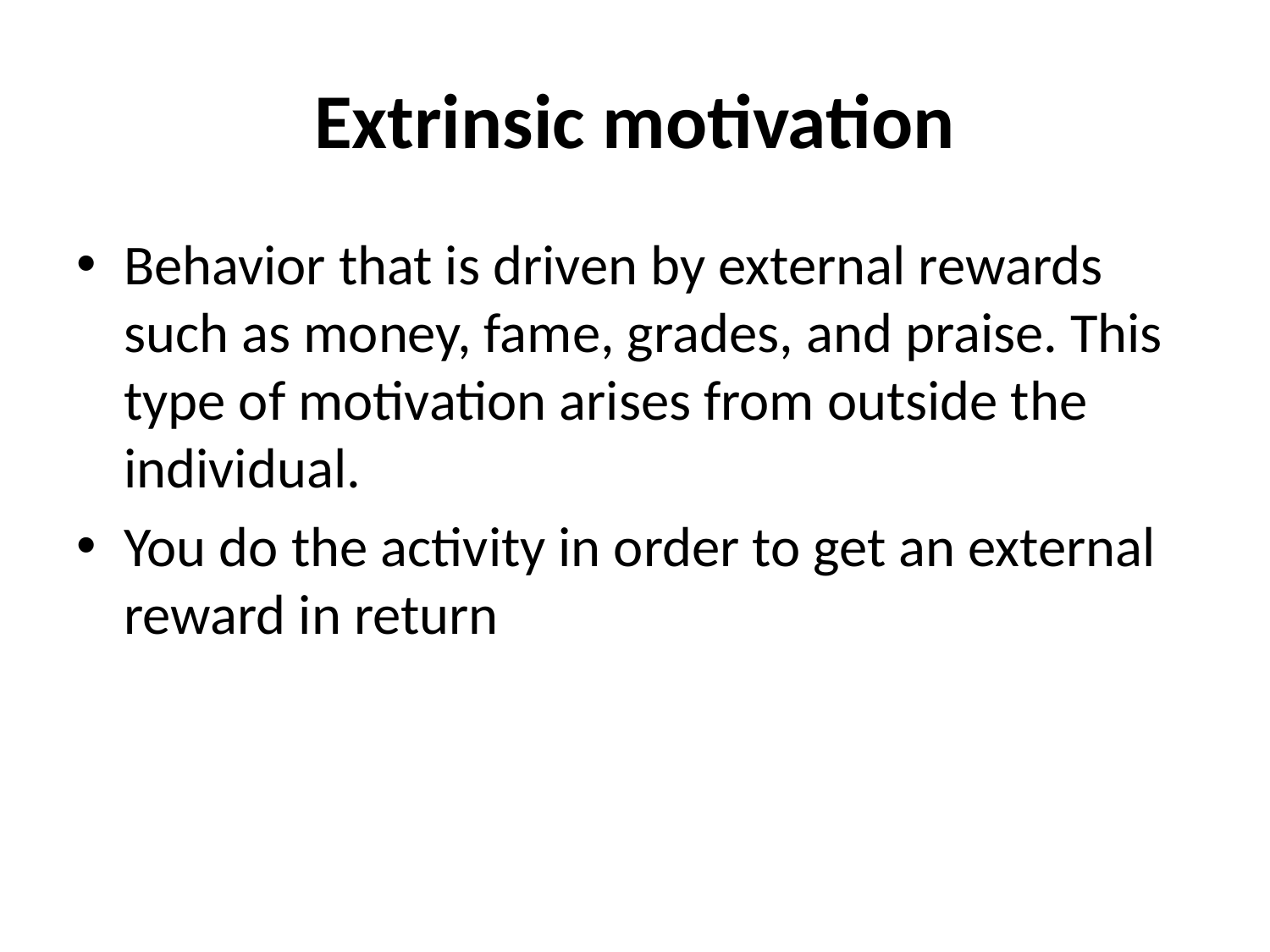

# Extrinsic motivation
Behavior that is driven by external rewards such as money, fame, grades, and praise. This type of motivation arises from outside the individual.
You do the activity in order to get an external reward in return